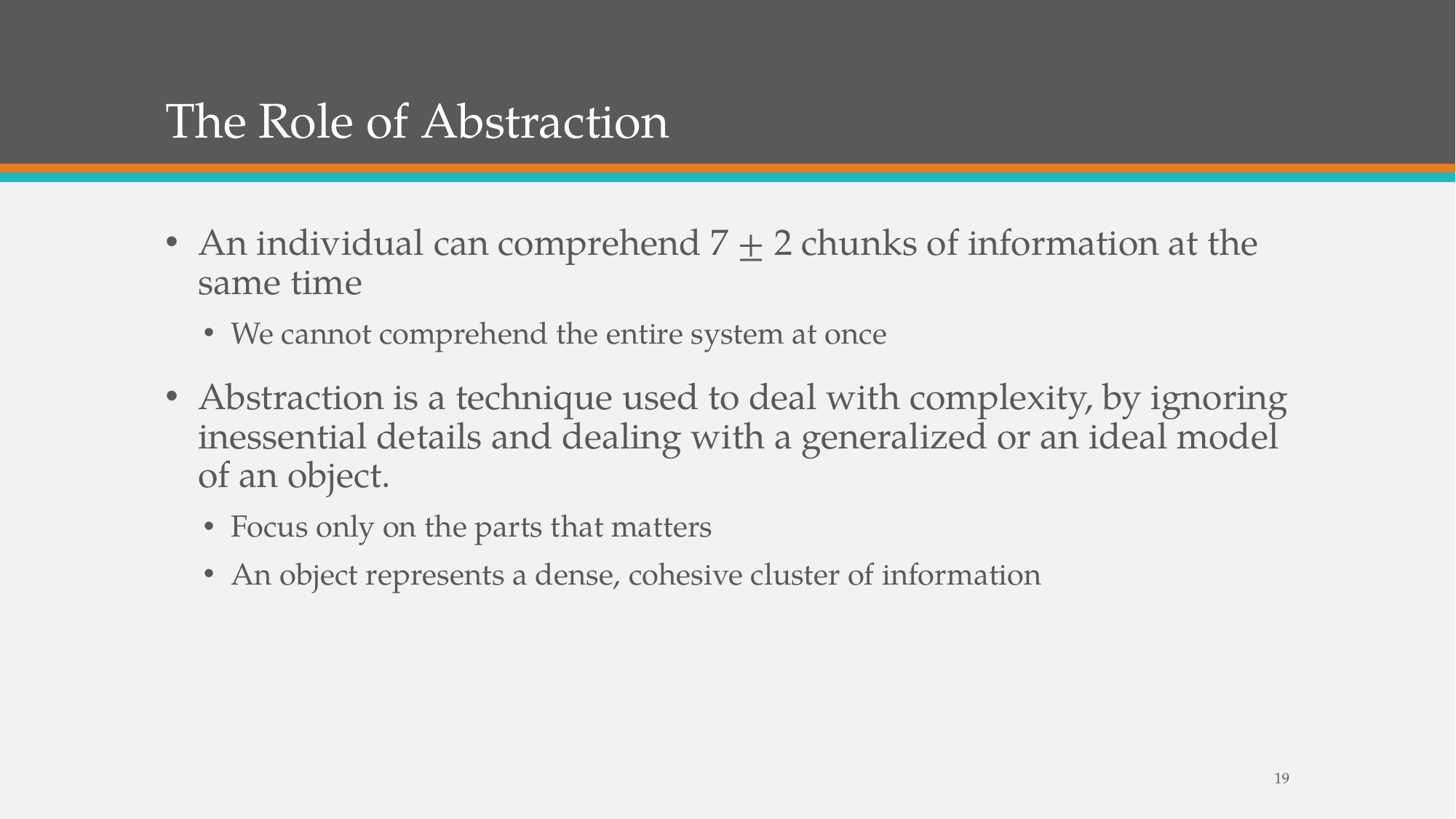

# The Role of Abstraction
An individual can comprehend 7 ± 2 chunks of information at the same time
We cannot comprehend the entire system at once
Abstraction is a technique used to deal with complexity, by ignoring inessential details and dealing with a generalized or an ideal model of an object.
Focus only on the parts that matters
An object represents a dense, cohesive cluster of information
19